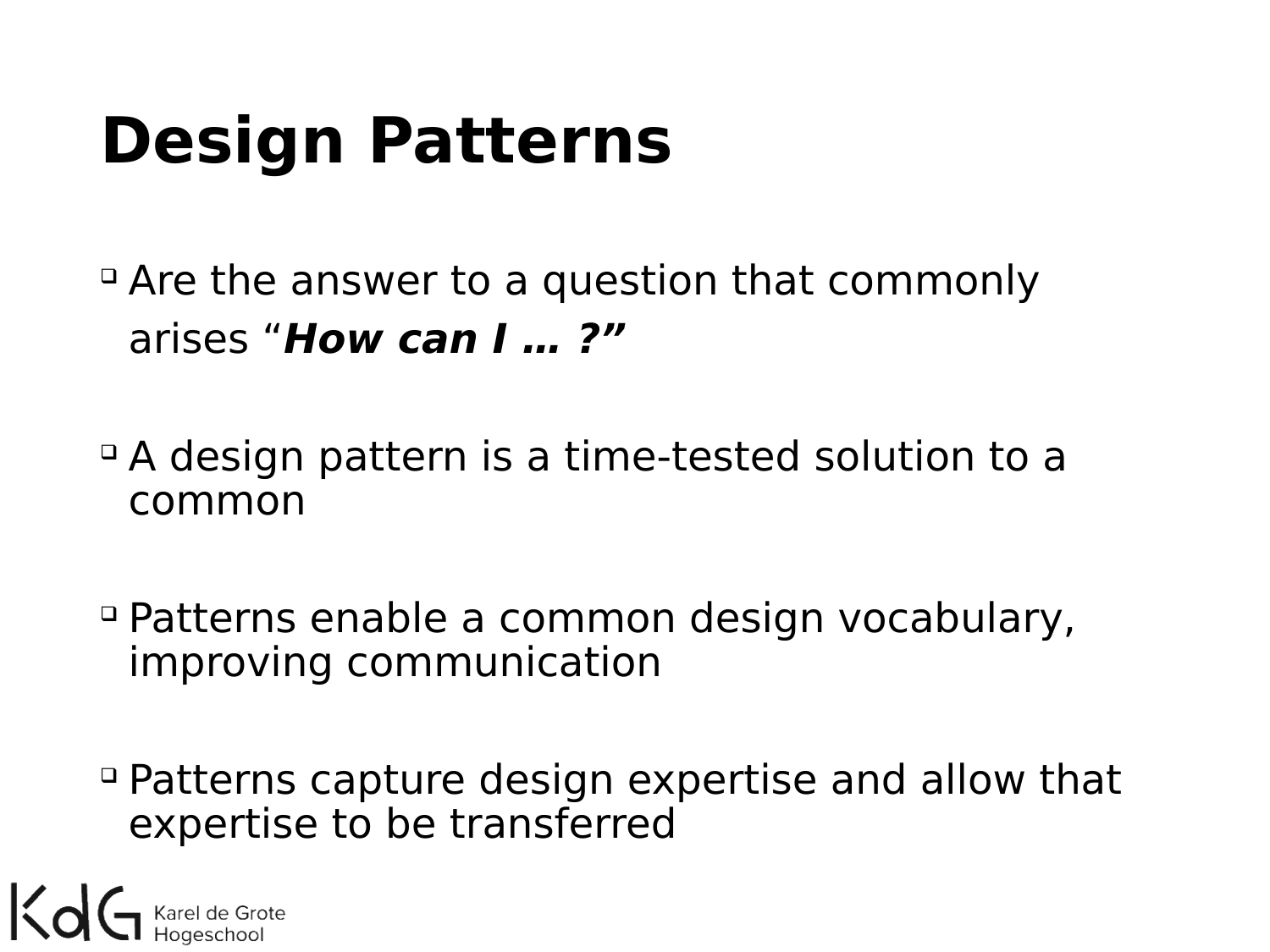

# Design Patterns
Are the answer to a question that commonly
	arises “How can I … ?”

A design pattern is a time-tested solution to a common

Patterns enable a common design vocabulary, improving communication

Patterns capture design expertise and allow that expertise to be transferred